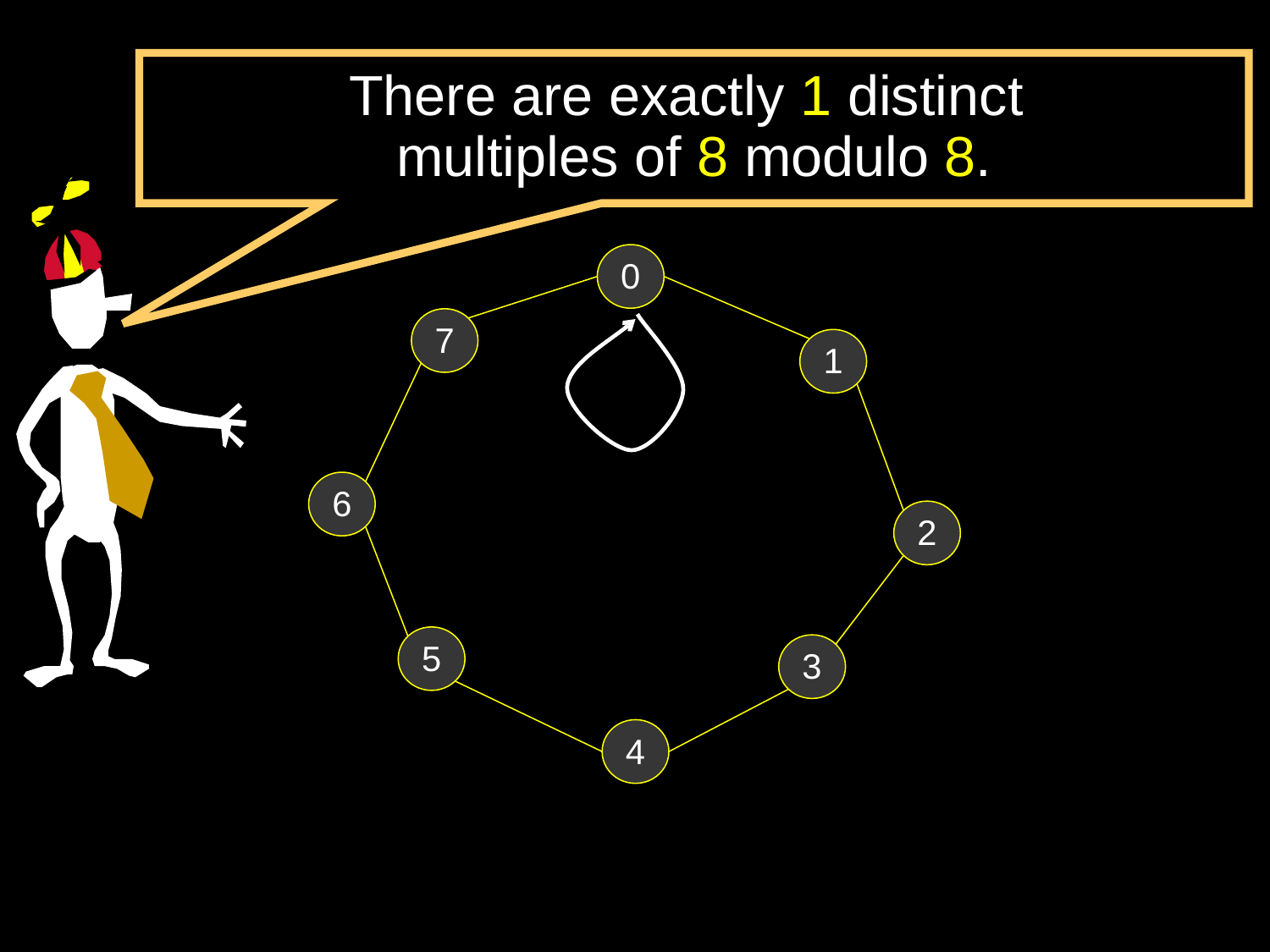

There are exactly 1 distinct
multiples of 8 modulo 8.

0
7
1
6
2
5
3
4